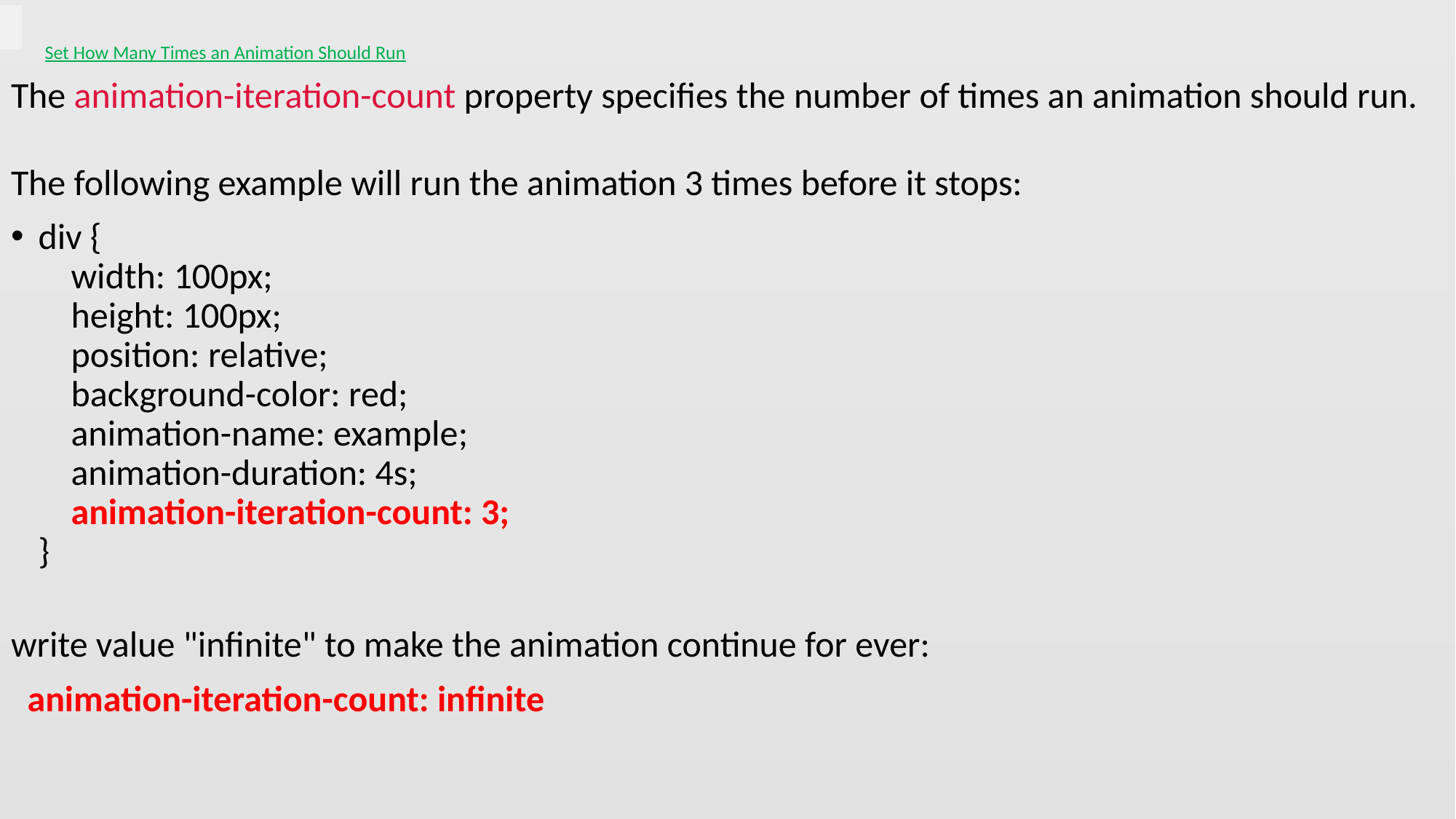

# Set How Many Times an Animation Should Run
The animation-iteration-count property specifies the number of times an animation should run.

The following example will run the animation 3 times before it stops:
div {
    width: 100px;
    height: 100px;
    position: relative;
    background-color: red;
    animation-name: example;
    animation-duration: 4s;
    animation-iteration-count: 3;
}
write value "infinite" to make the animation continue for ever:
  animation-iteration-count: infinite